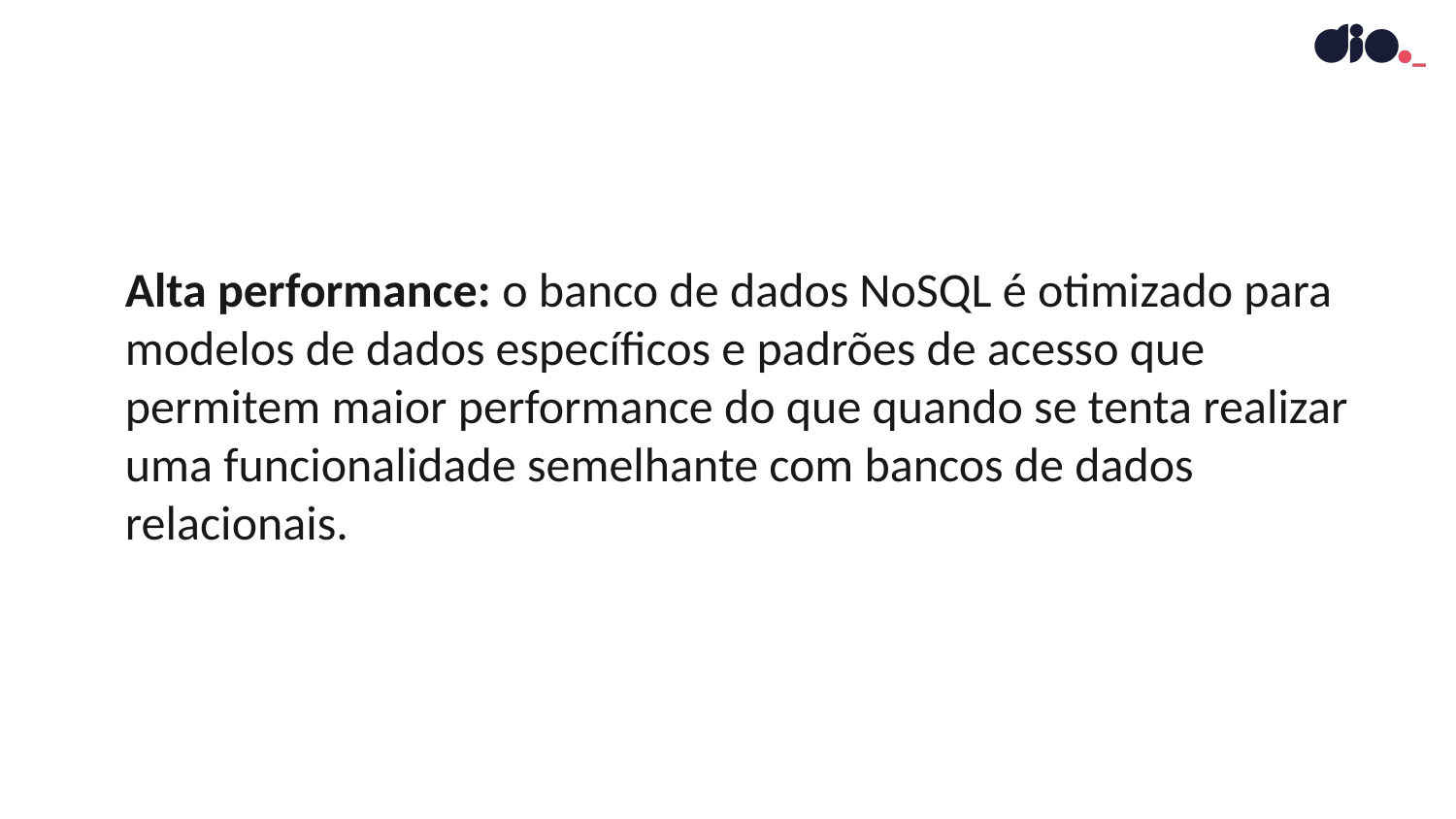

Alta performance: o banco de dados NoSQL é otimizado para modelos de dados específicos e padrões de acesso que permitem maior performance do que quando se tenta realizar uma funcionalidade semelhante com bancos de dados relacionais.